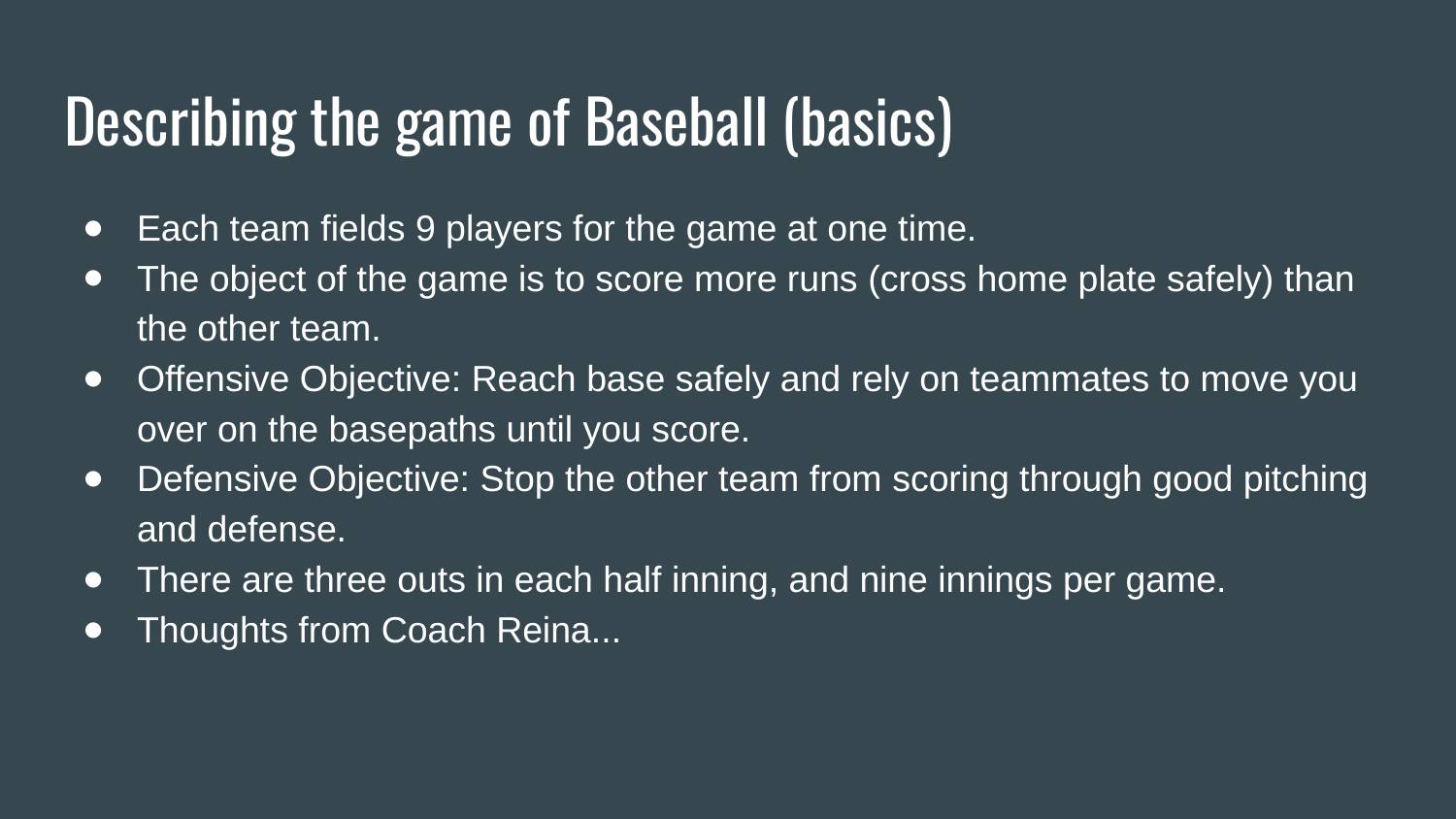

# Describing the game of Baseball (basics)
Each team fields 9 players for the game at one time.
The object of the game is to score more runs (cross home plate safely) than the other team.
Offensive Objective: Reach base safely and rely on teammates to move you over on the basepaths until you score.
Defensive Objective: Stop the other team from scoring through good pitching and defense.
There are three outs in each half inning, and nine innings per game.
Thoughts from Coach Reina...